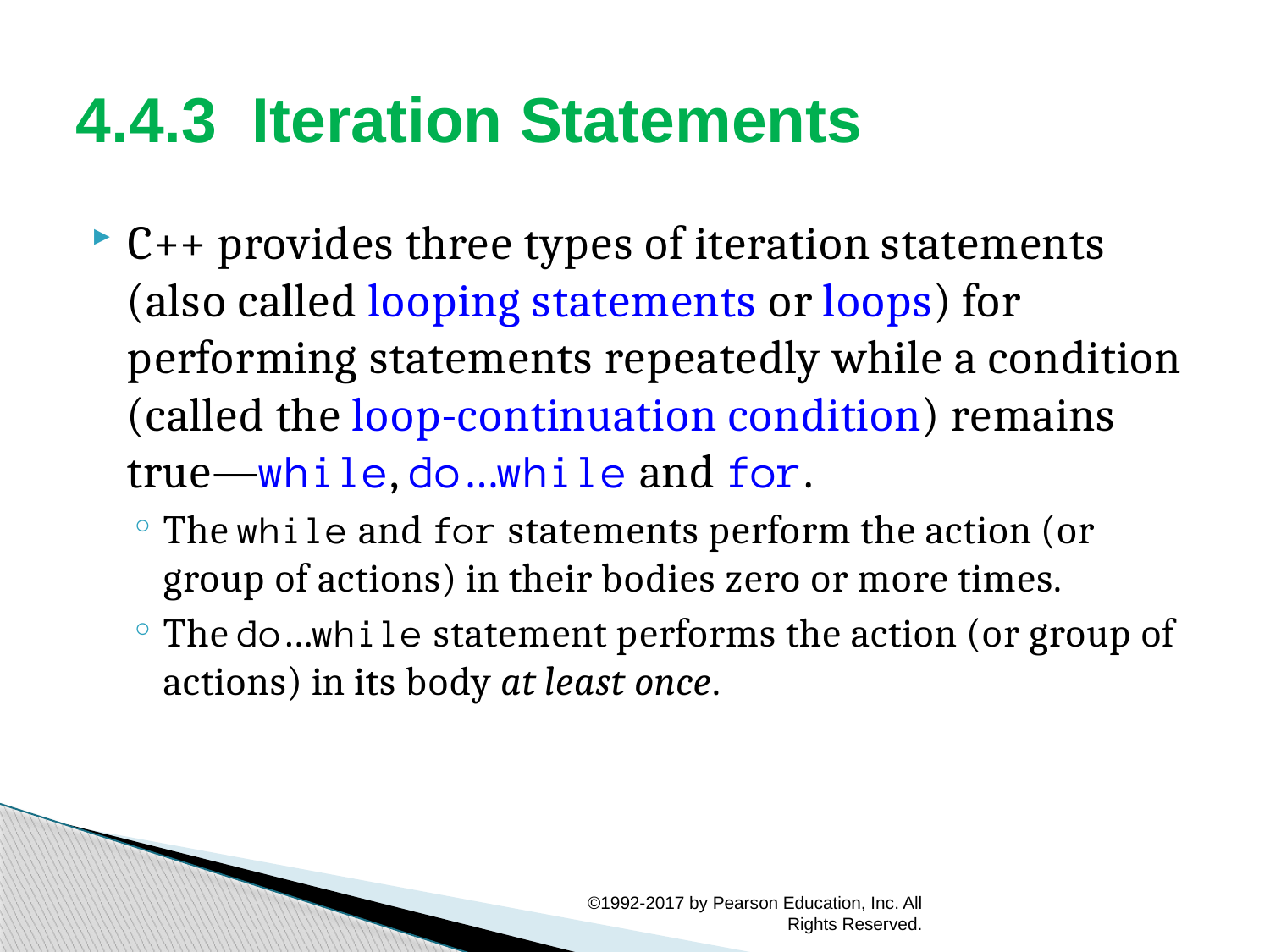

# 4.4.3  Iteration Statements
C++ provides three types of iteration statements (also called looping statements or loops) for performing statements repeatedly while a condition (called the loop-continuation condition) remains true—while, do…while and for.
The while and for statements perform the action (or group of actions) in their bodies zero or more times.
The do…while statement performs the action (or group of actions) in its body at least once.
©1992-2017 by Pearson Education, Inc. All Rights Reserved.